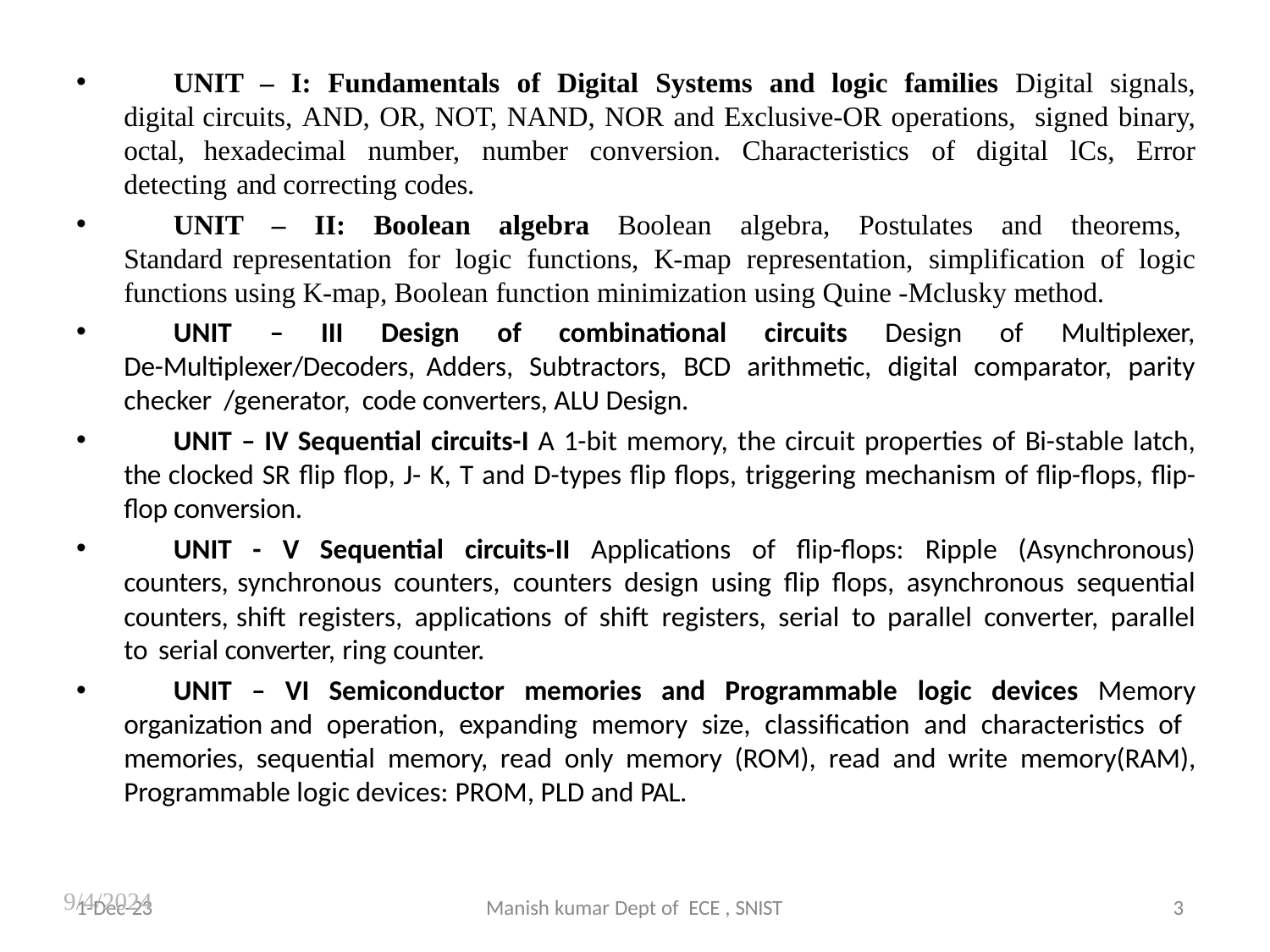

UNIT – I: Fundamentals of Digital Systems and logic families Digital signals, digital circuits, AND, OR, NOT, NAND, NOR and Exclusive-OR operations,  signed binary, octal, hexadecimal number, number conversion. Characteristics of digital lCs, Error detecting and correcting codes.
	UNIT  –  II:  Boolean  algebra  Boolean  algebra,  Postulates  and  theorems,  Standard representation for logic functions, K-map representation, simplification of logic functions using K-map, Boolean function minimization using Quine -Mclusky method.
	UNIT – III Design of combinational circuits Design of Multiplexer, De-Multiplexer/Decoders, Adders, Subtractors, BCD arithmetic, digital comparator, parity checker /generator, code converters, ALU Design.
	UNIT – IV Sequential circuits-I A 1-bit memory, the circuit properties of Bi-stable latch, the clocked SR flip flop, J- K, T and D-types flip flops, triggering mechanism of flip-flops, flip-flop conversion.
	UNIT - V Sequential circuits-II Applications of flip-flops: Ripple (Asynchronous) counters, synchronous counters, counters design using flip flops, asynchronous sequential counters, shift registers, applications of shift registers, serial to parallel converter, parallel to serial converter, ring counter.
	UNIT – VI Semiconductor memories and Programmable logic devices Memory organization and operation, expanding memory size, classification and characteristics of  memories, sequential memory, read only memory (ROM), read and write memory(RAM), Programmable logic devices: PROM, PLD and PAL.
9/4/2024
3
1-Dec-23
Manish kumar Dept of ECE , SNIST